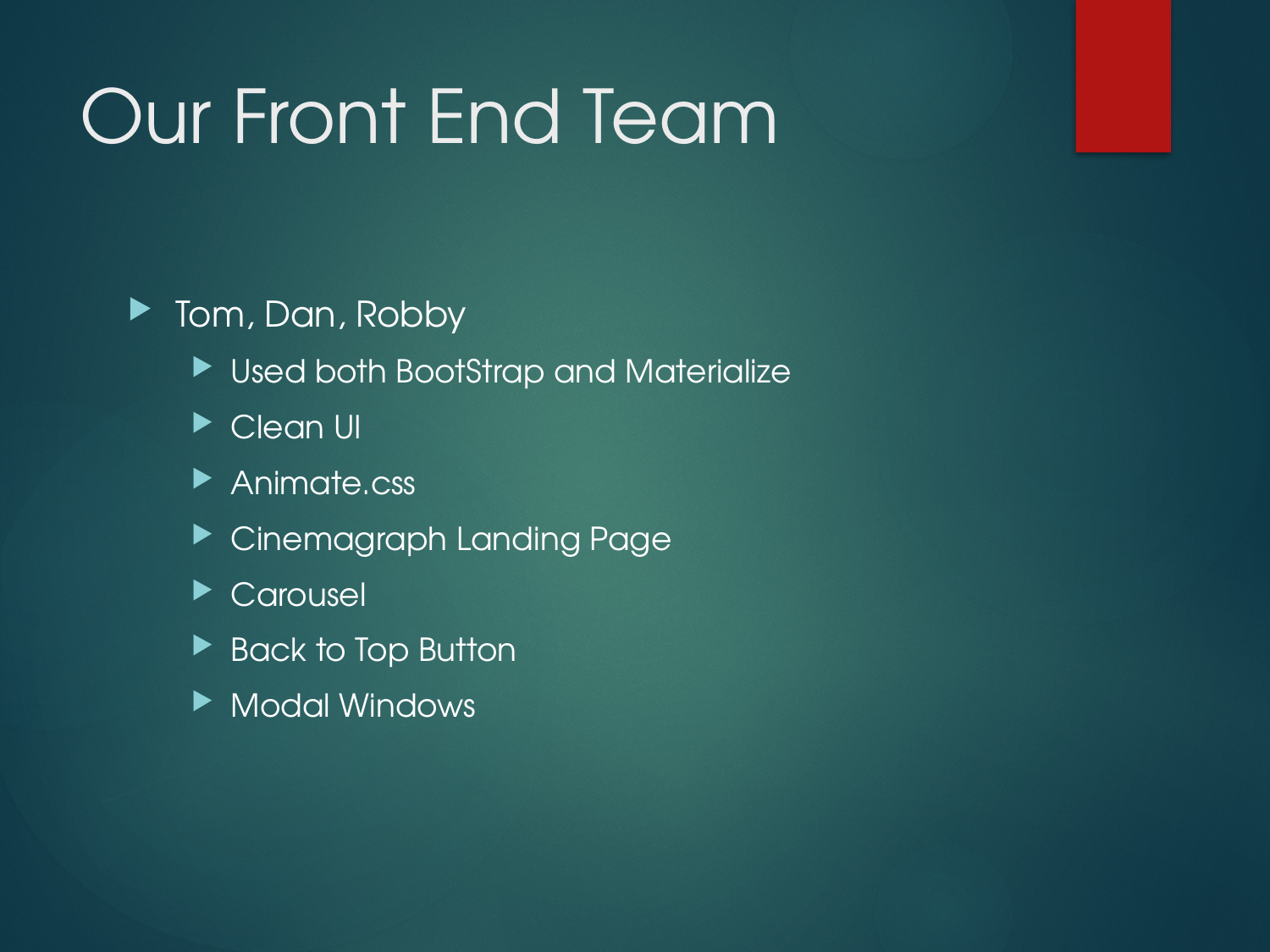

# Our Front End Team
Tom, Dan, Robby
Used both BootStrap and Materialize
Clean UI
Animate.css
Cinemagraph Landing Page
Carousel
Back to Top Button
Modal Windows